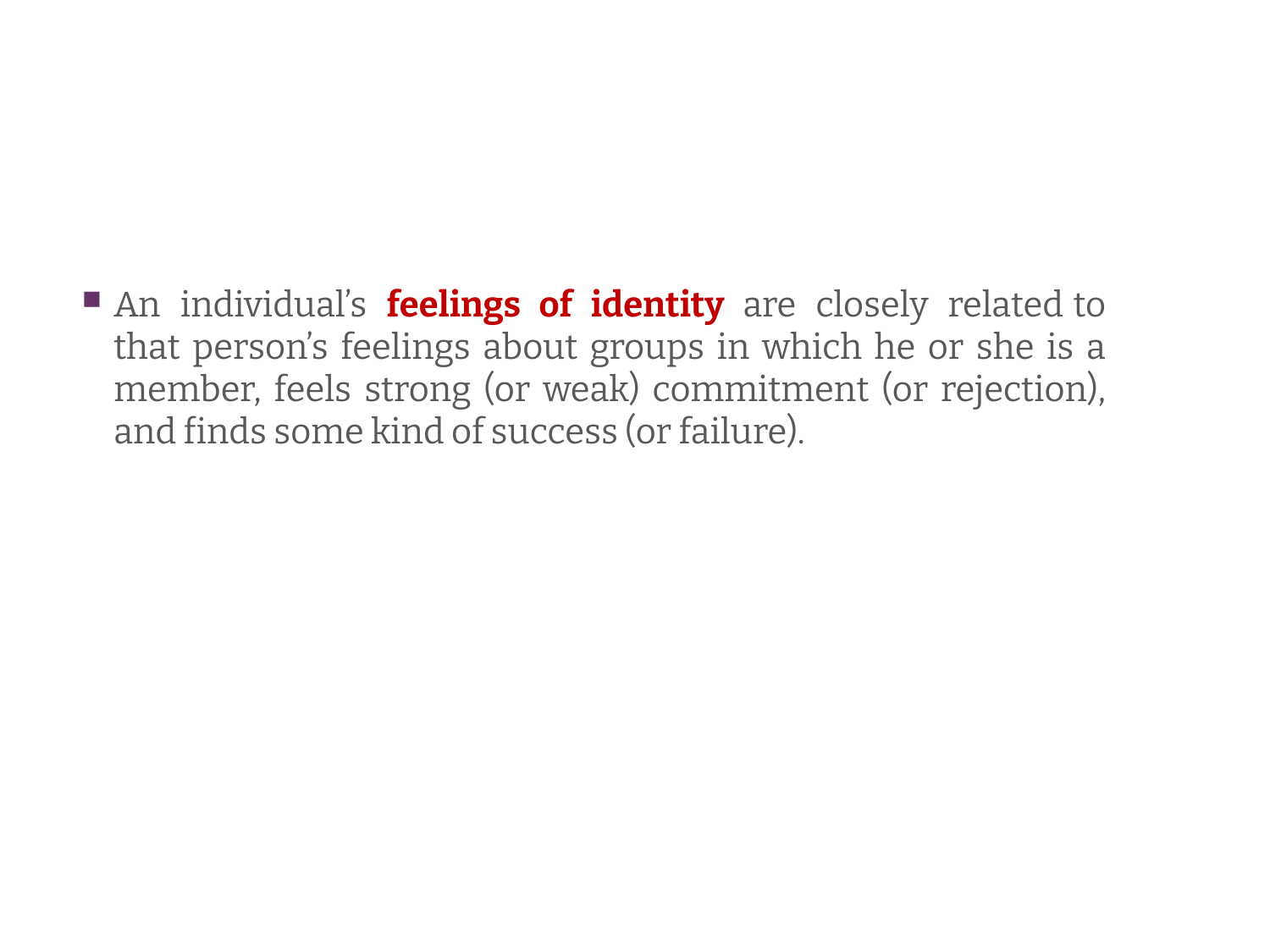

#
An  individual’s  feelings  of  identity  are  closely  related to that person’s feelings about groups in which he or she is a member, feels strong (or weak) commitment (or rejection), and finds some kind of success (or failure).